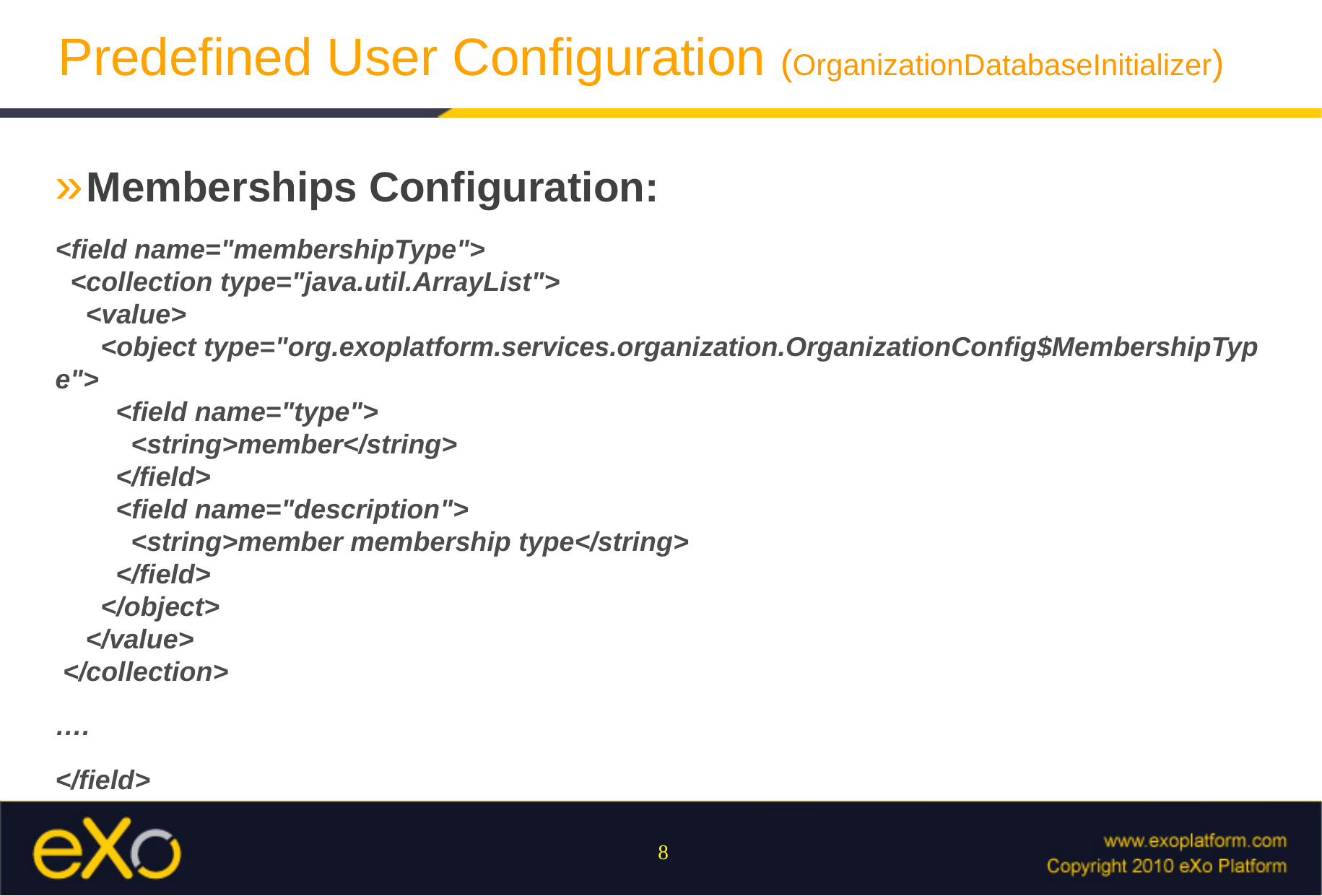

# Predefined User Configuration (OrganizationDatabaseInitializer)
Memberships Configuration:
<field name="membershipType">
  <collection type="java.util.ArrayList">
    <value>
      <object type="org.exoplatform.services.organization.OrganizationConfig$MembershipType">
        <field name="type">
          <string>member</string>
        </field>
        <field name="description">
          <string>member membership type</string>
        </field>
      </object>
    </value>
 </collection>
….
</field>